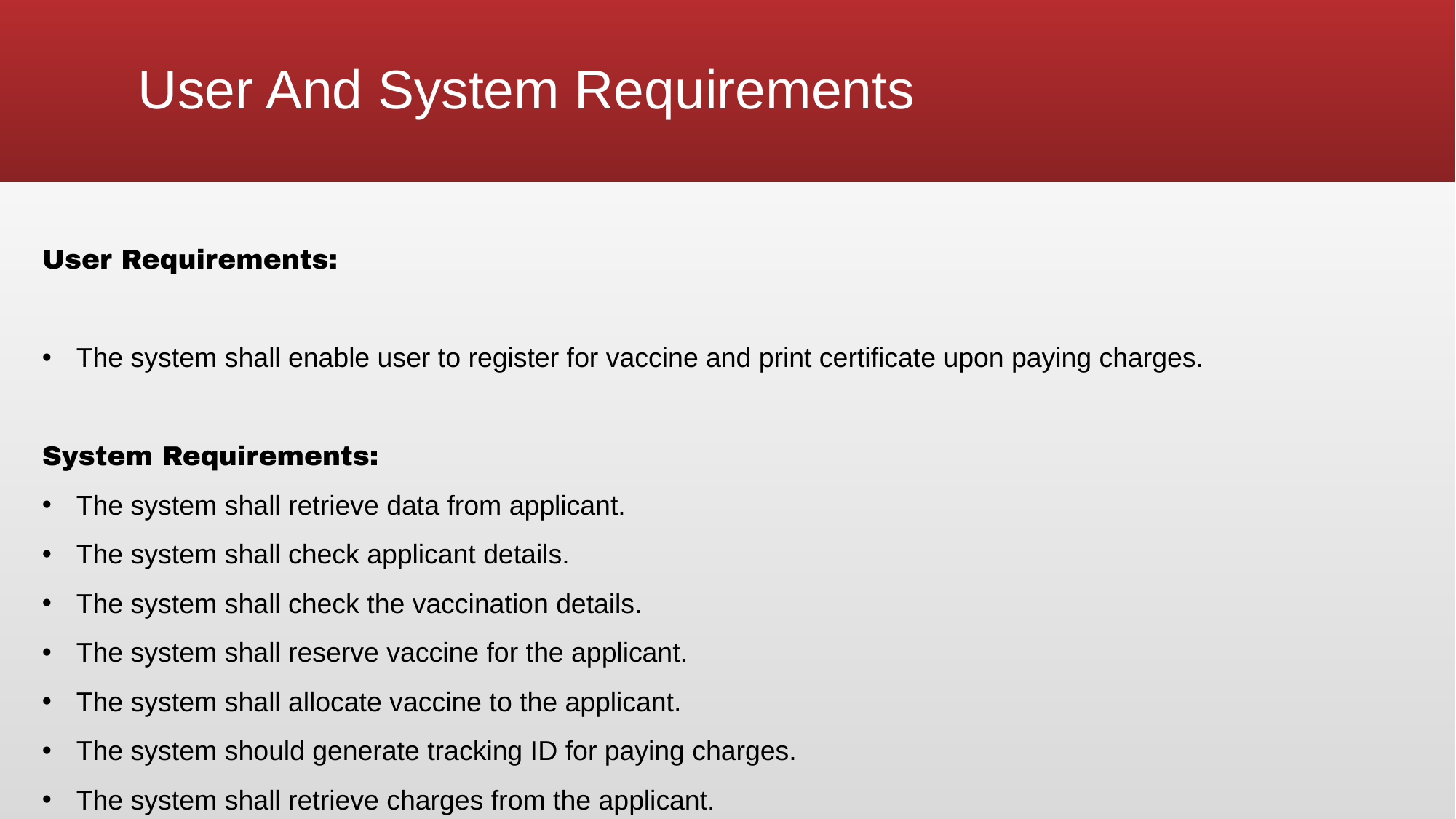

# User And System Requirements
User Requirements:

The system shall enable user to register for vaccine and print certificate upon paying charges.

System Requirements:
The system shall retrieve data from applicant.
The system shall check applicant details.
The system shall check the vaccination details.
The system shall reserve vaccine for the applicant.
The system shall allocate vaccine to the applicant.
The system should generate tracking ID for paying charges.
The system shall retrieve charges from the applicant.
The system shall print certificate for the applicant.